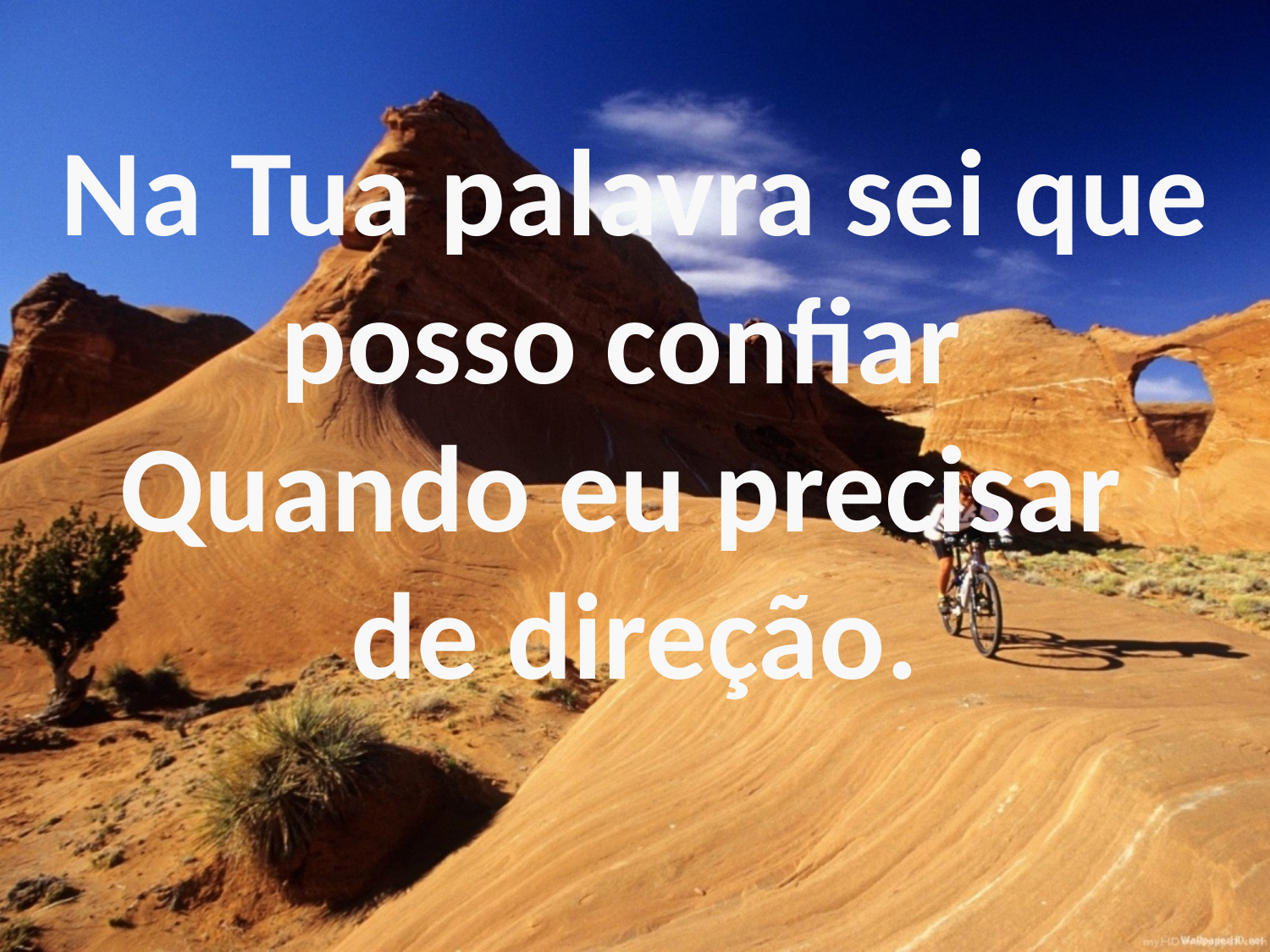

Na Tua palavra sei que posso confiar
Quando eu precisar
de direção.